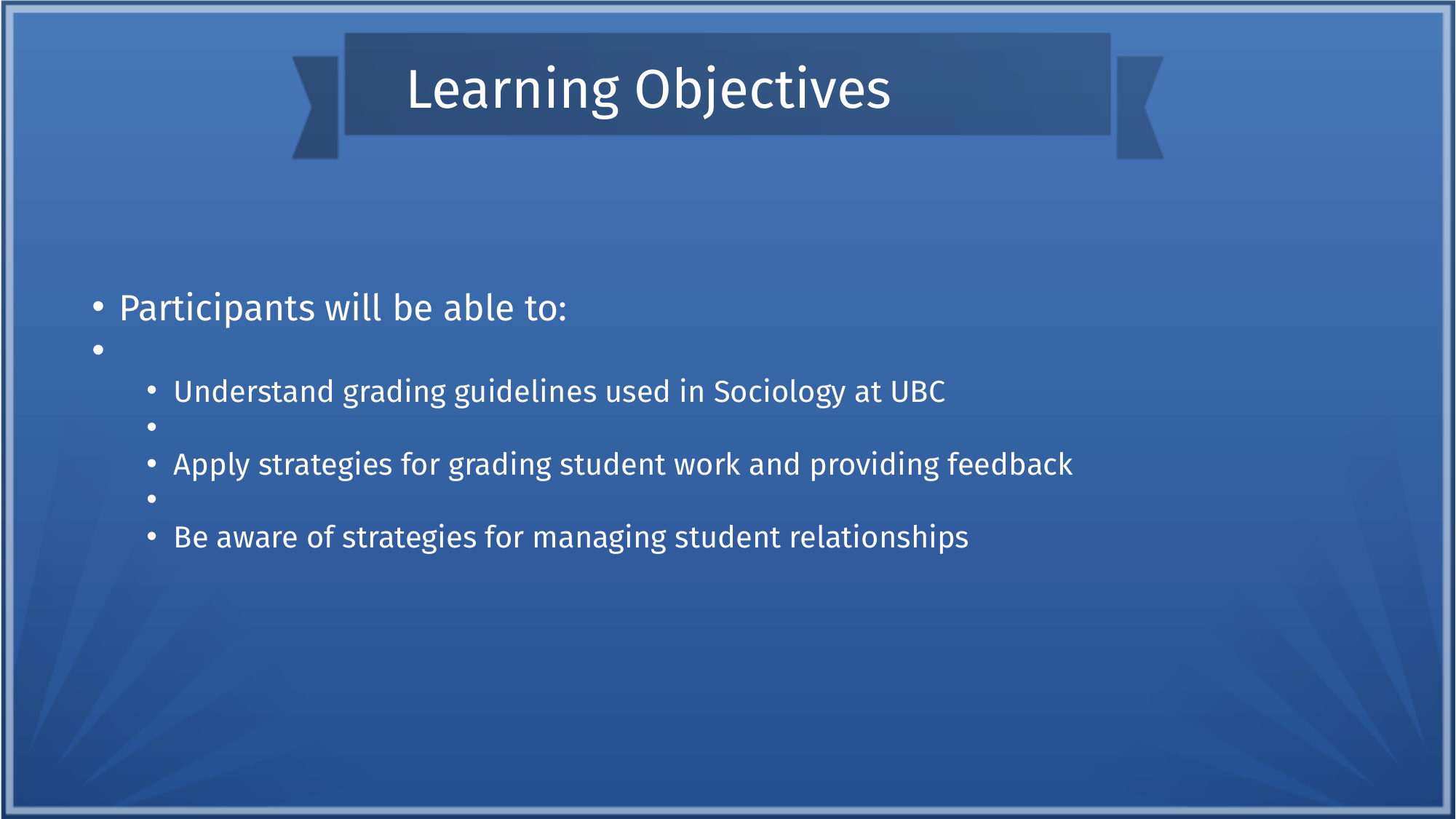

Learning Objectives
Participants will be able to:

Understand grading guidelines used in Sociology at UBC

Apply strategies for grading student work and providing feedback

Be aware of strategies for managing student relationships